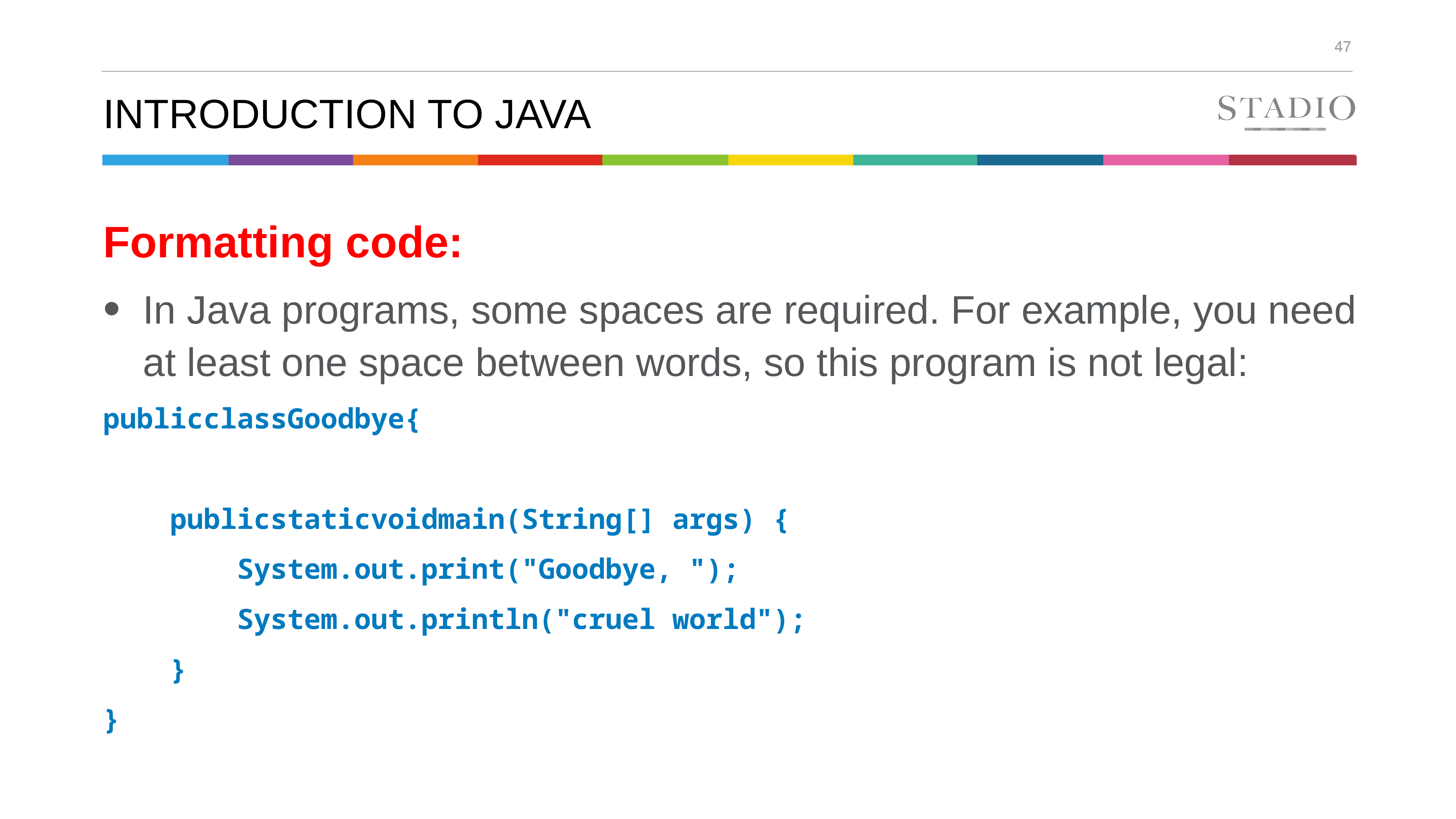

# Introduction to java

Formatting code:
In Java programs, some spaces are required. For example, you need at least one space between words, so this program is not legal:
publicclassGoodbye{

    publicstaticvoidmain(String[] args) {
        System.out.print("Goodbye, ");
        System.out.println("cruel world");
    }
}